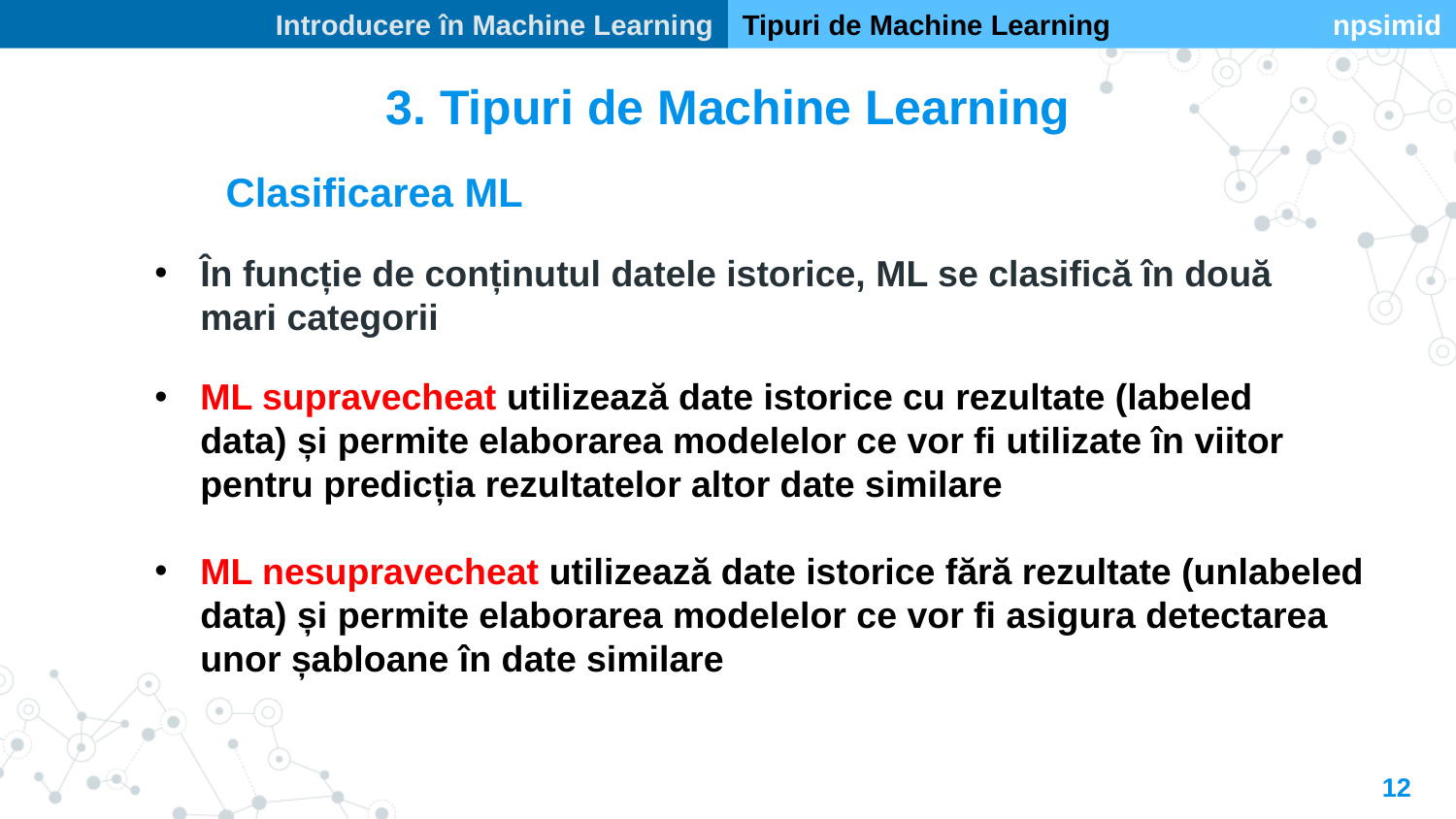

Introducere în Machine Learning
Tipuri de Machine Learning
npsimid
3. Tipuri de Machine Learning
Clasificarea ML
În funcție de conținutul datele istorice, ML se clasifică în două mari categorii
ML supravecheat utilizează date istorice cu rezultate (labeled data) și permite elaborarea modelelor ce vor fi utilizate în viitor pentru predicția rezultatelor altor date similare
ML nesupravecheat utilizează date istorice fără rezultate (unlabeled data) și permite elaborarea modelelor ce vor fi asigura detectarea unor șabloane în date similare
12